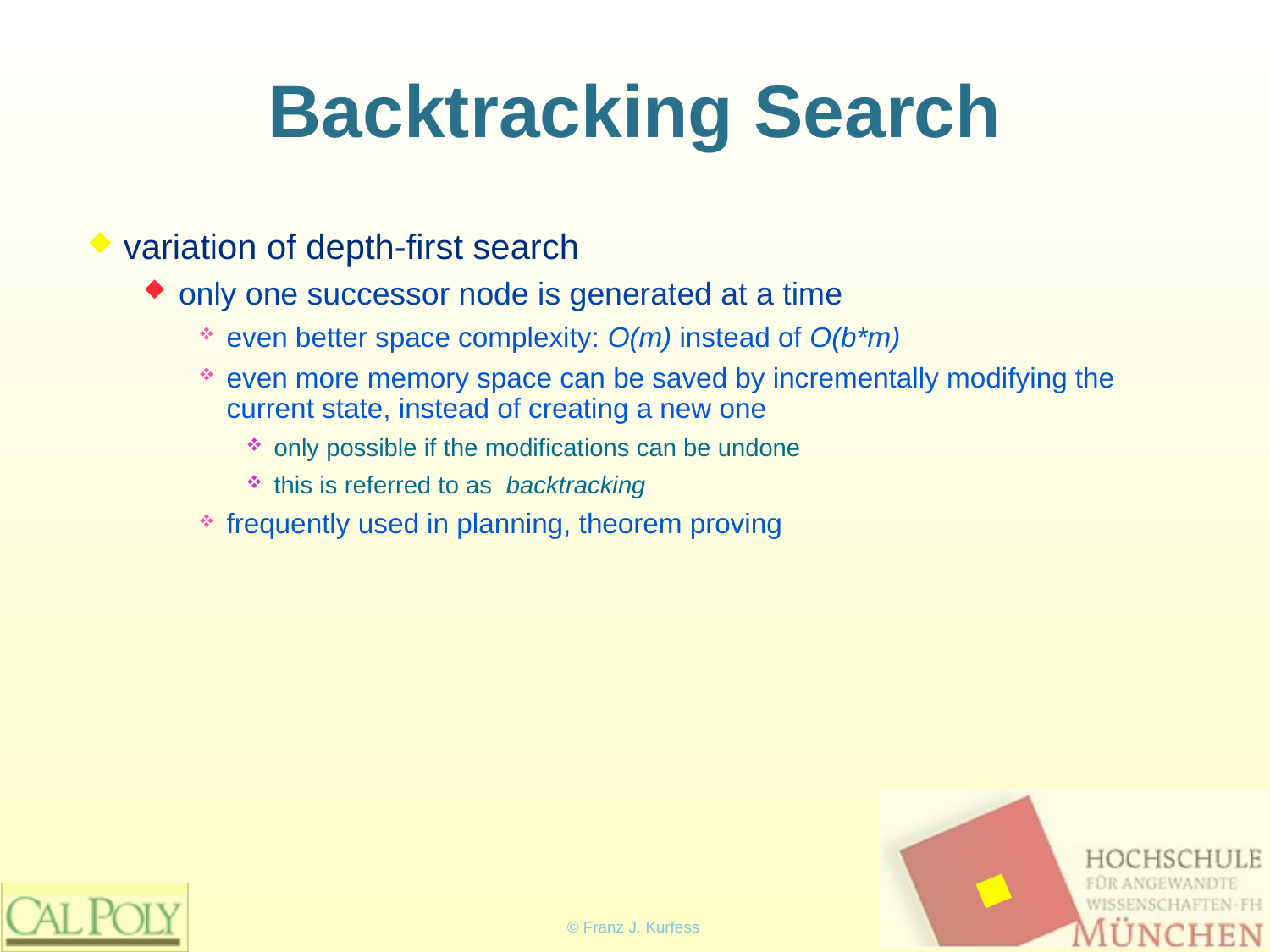

# Backtracking Search
variation of depth-first search
only one successor node is generated at a time
even better space complexity: O(m) instead of O(b*m)
even more memory space can be saved by incrementally modifying the current state, instead of creating a new one
only possible if the modifications can be undone
this is referred to as  backtracking
frequently used in planning, theorem proving
109